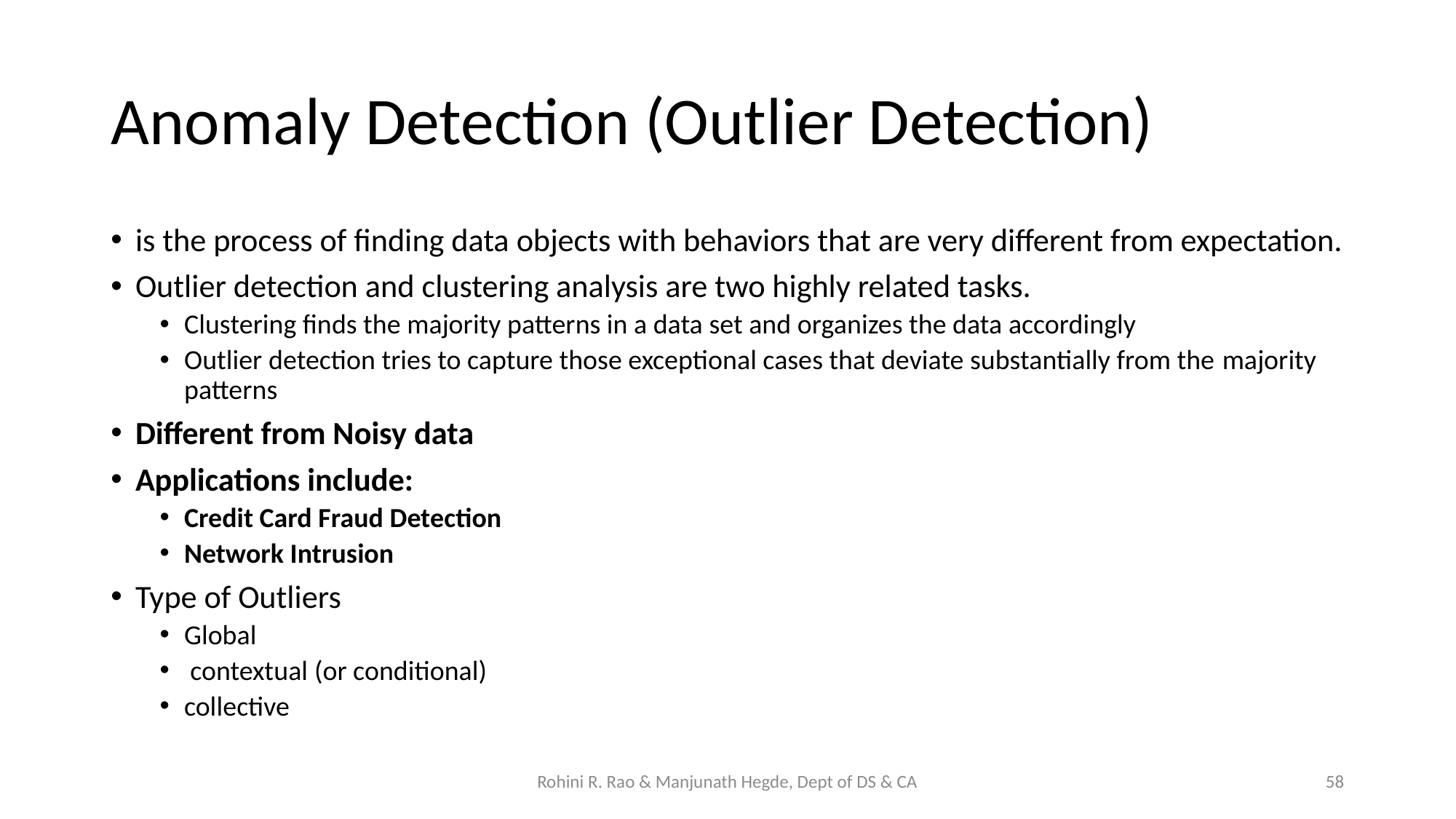

# Anomaly Detection (Outlier Detection)
is the process of finding data objects with behaviors that are very different from expectation.
Outlier detection and clustering analysis are two highly related tasks.
Clustering finds the majority patterns in a data set and organizes the data accordingly
Outlier detection tries to capture those exceptional cases that deviate substantially from the majority patterns
Different from Noisy data
Applications include:
Credit Card Fraud Detection
Network Intrusion
Type of Outliers
Global
 contextual (or conditional)
collective
Rohini R. Rao & Manjunath Hegde, Dept of DS & CA
58